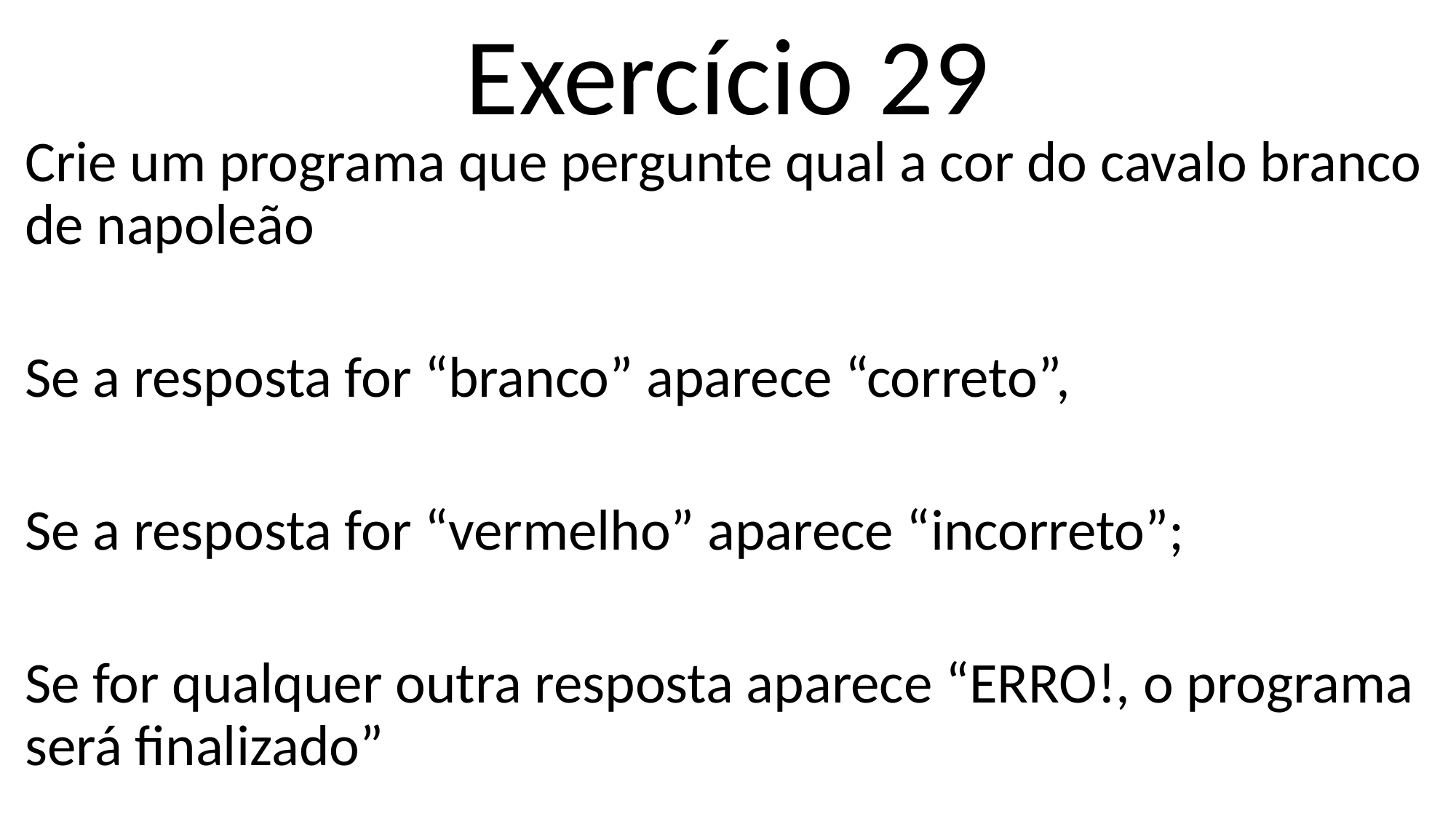

# Exercício 29
Crie um programa que pergunte qual a cor do cavalo branco de napoleão

Se a resposta for “branco” aparece “correto”,

Se a resposta for “vermelho” aparece “incorreto”;

Se for qualquer outra resposta aparece “ERRO!, o programa será finalizado”